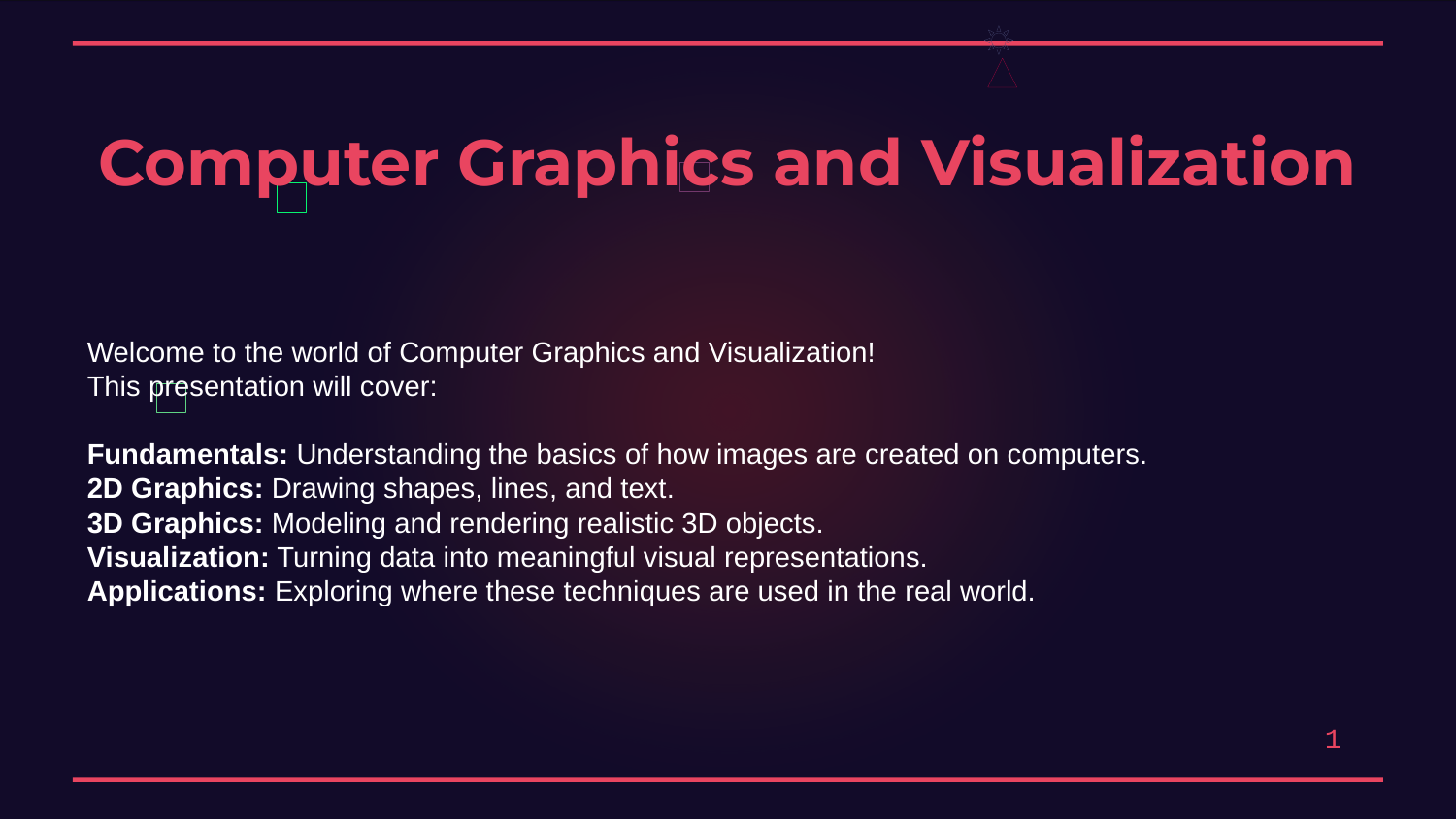

Computer Graphics and Visualization

Welcome to the world of Computer Graphics and Visualization!
This presentation will cover:

Fundamentals: Understanding the basics of how images are created on computers.
2D Graphics: Drawing shapes, lines, and text.
3D Graphics: Modeling and rendering realistic 3D objects.
Visualization: Turning data into meaningful visual representations.
Applications: Exploring where these techniques are used in the real world.

1